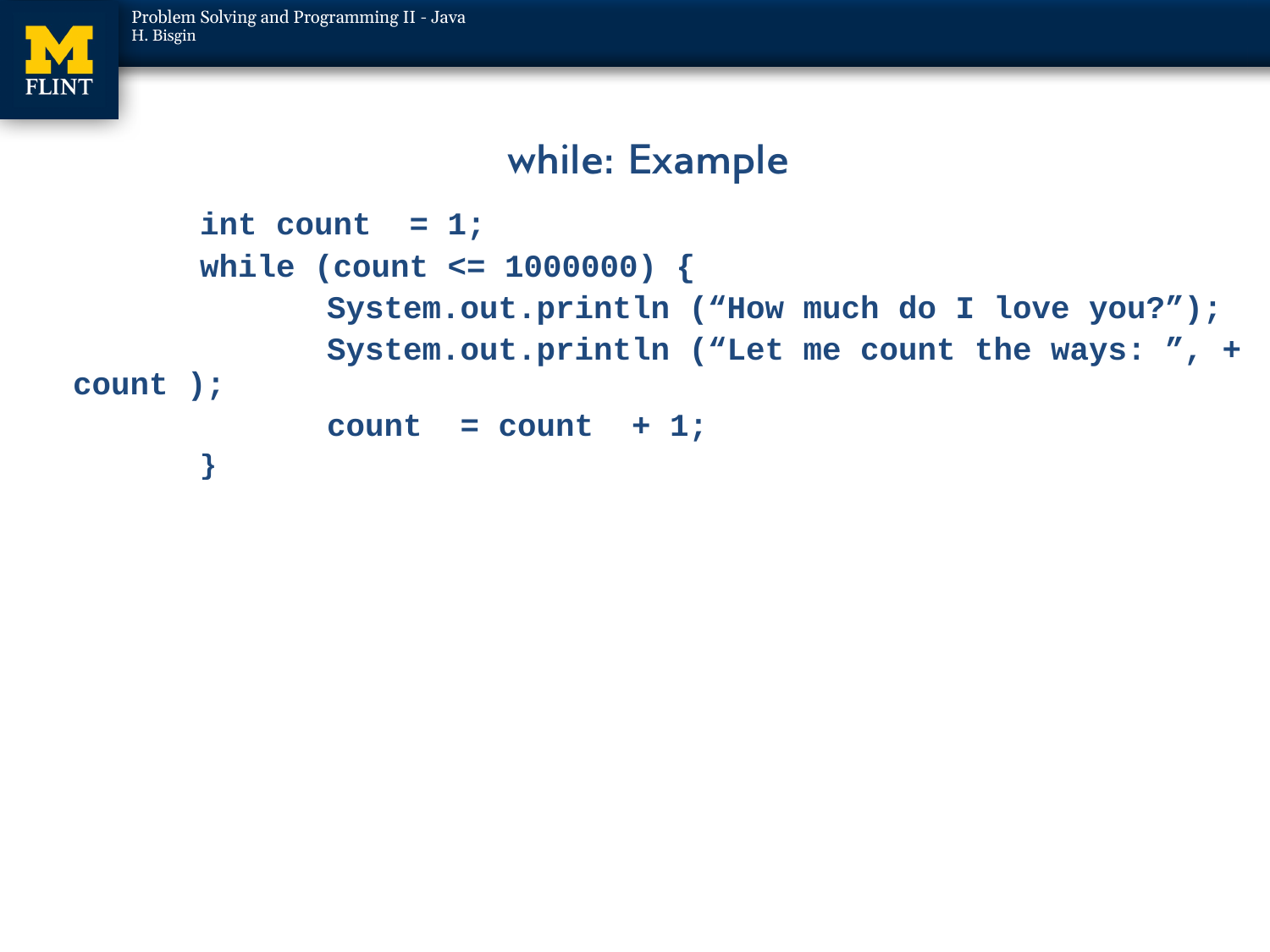

# while: Example
		int count  = 1;
		while (count <= 1000000) {
			System.out.println (“How much do I love you?”);
			System.out.println (“Let me count the ways: ”, + count );
			count  = count  + 1;
		}